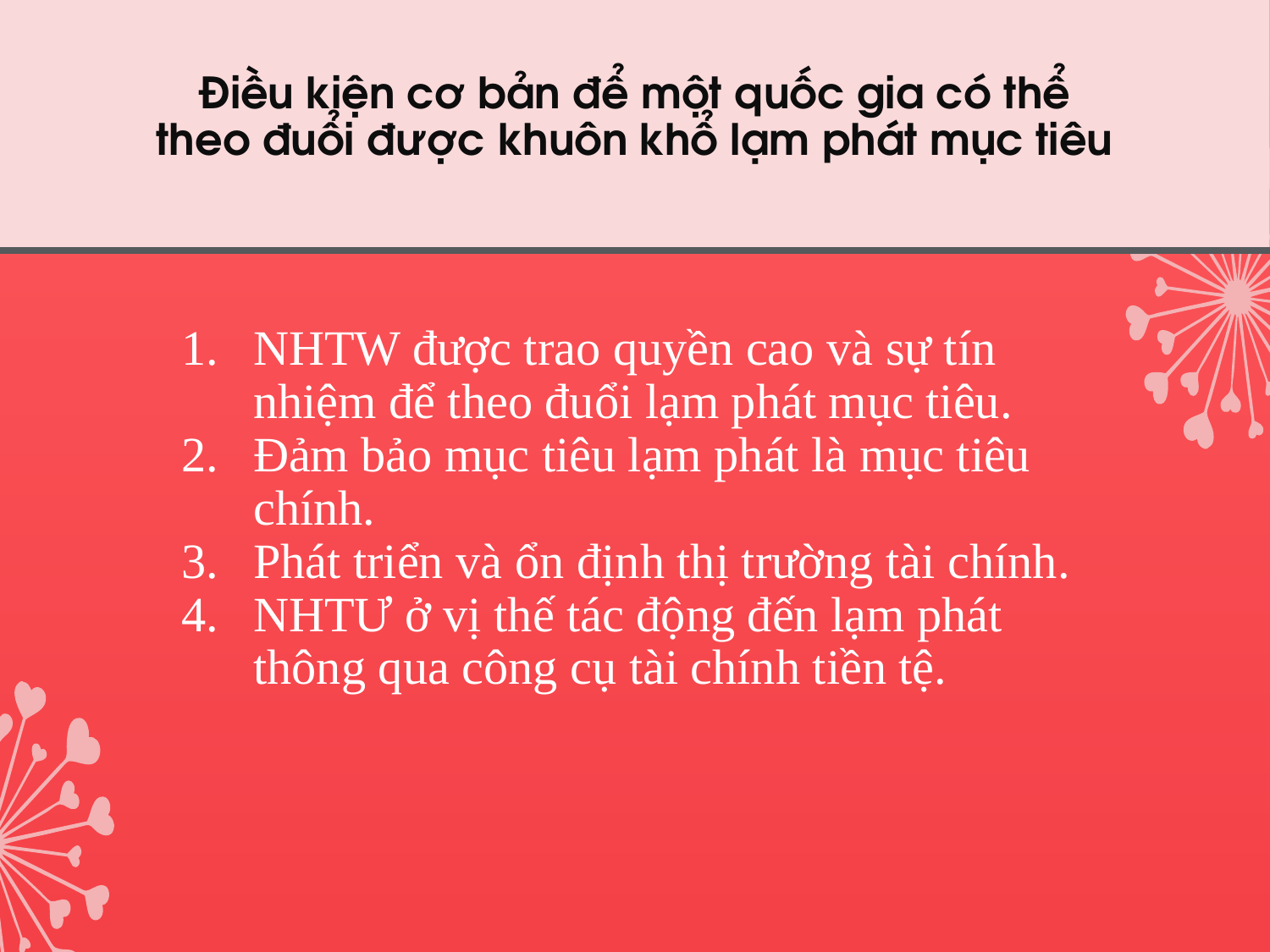

# Điều kiện cơ bản để một quốc gia có thể theo đuổi được khuôn khổ lạm phát mục tiêu
NHTW được trao quyền cao và sự tín nhiệm để theo đuổi lạm phát mục tiêu.
Đảm bảo mục tiêu lạm phát là mục tiêu chính.
Phát triển và ổn định thị trường tài chính.
NHTƯ ở vị thế tác động đến lạm phát thông qua công cụ tài chính tiền tệ.